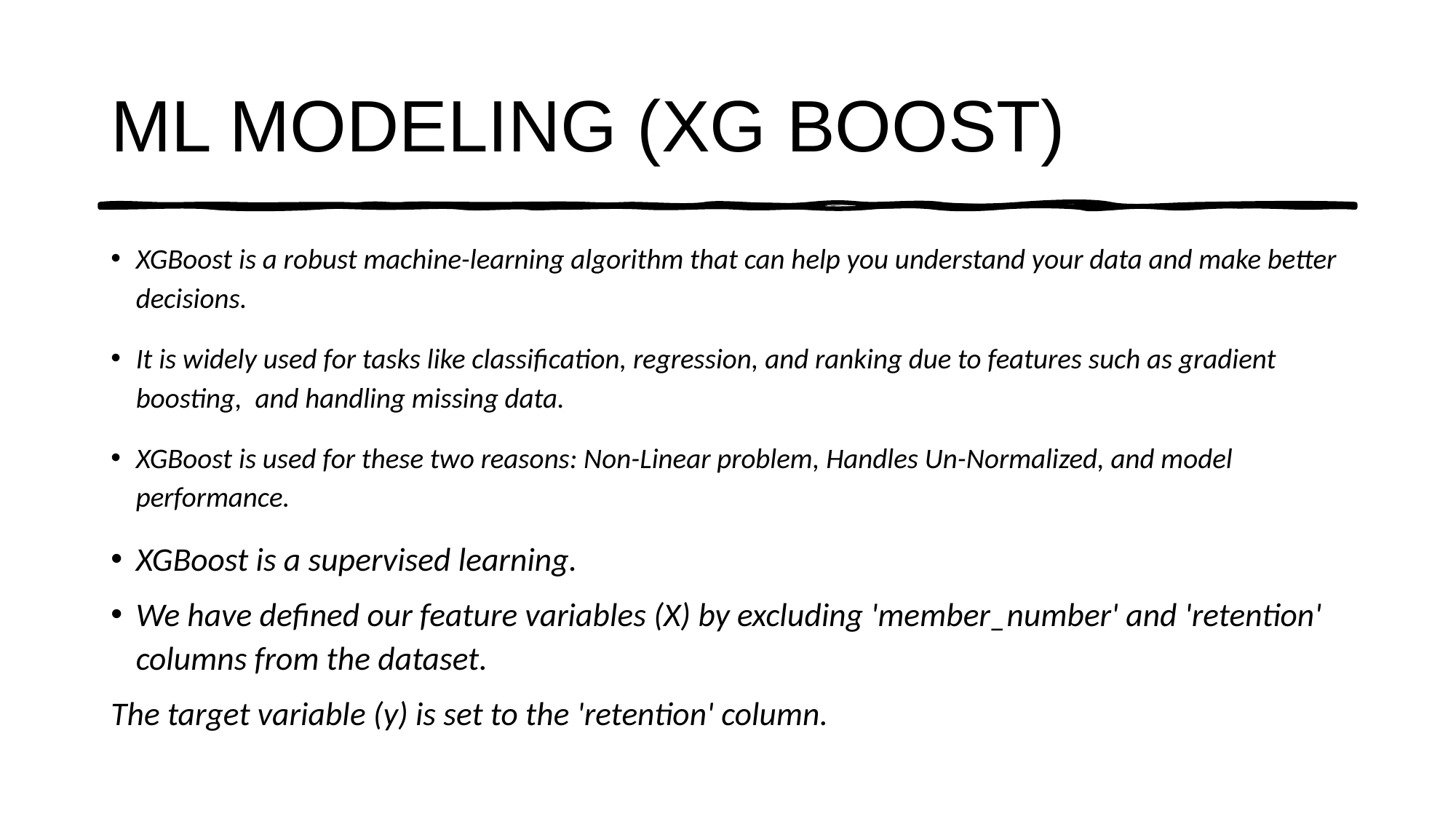

# ML MODELING (XG BOOST)
XGBoost is a robust machine-learning algorithm that can help you understand your data and make better decisions.
It is widely used for tasks like classification, regression, and ranking due to features such as gradient boosting,  and handling missing data.
XGBoost is used for these two reasons: Non-Linear problem, Handles Un-Normalized, and model performance.
XGBoost is a supervised learning.
We have defined our feature variables (X) by excluding 'member_number' and 'retention' columns from the dataset.
The target variable (y) is set to the 'retention' column.